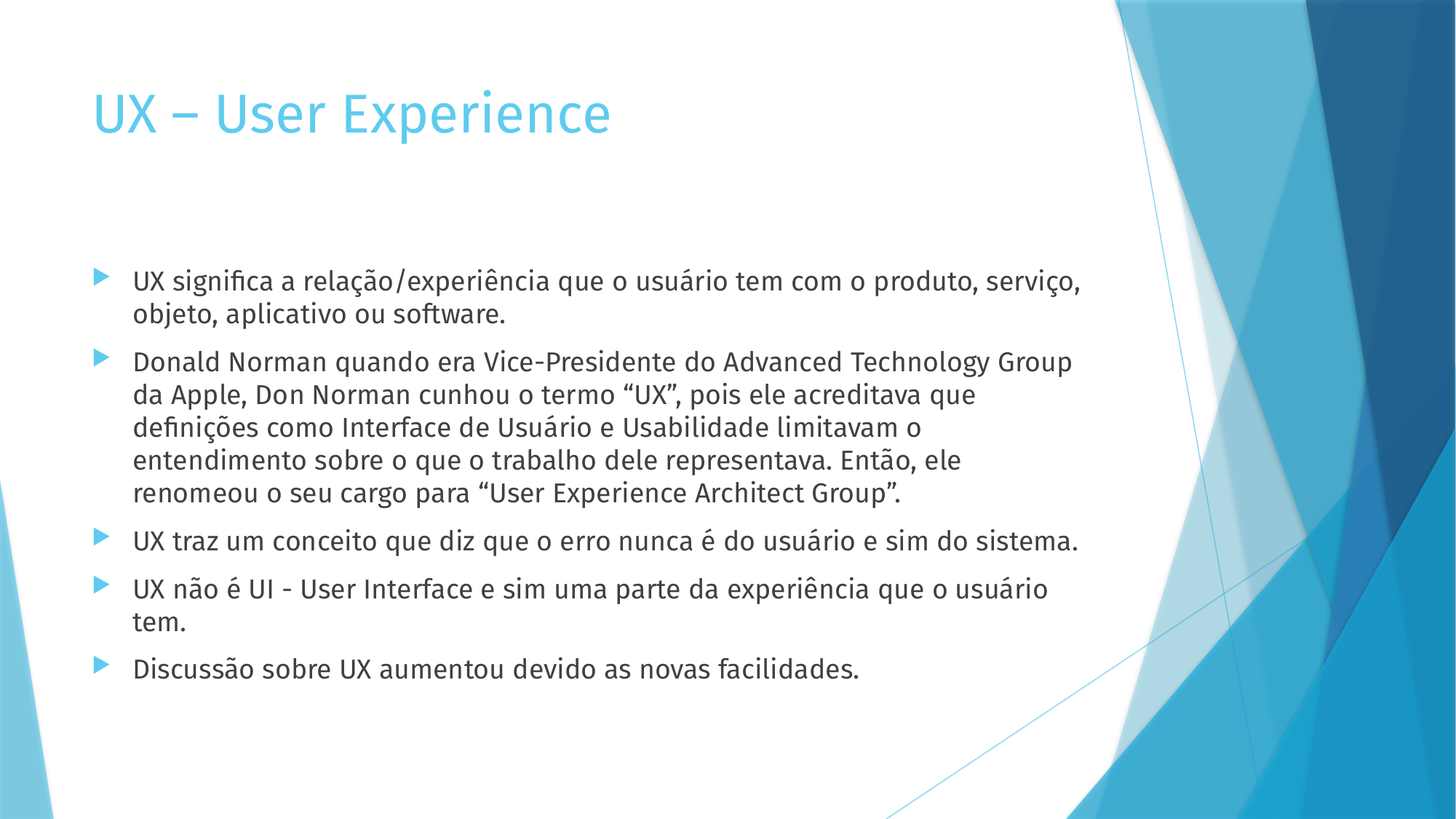

# UX – User Experience
UX significa a relação/experiência que o usuário tem com o produto, serviço, objeto, aplicativo ou software.
Donald Norman quando era Vice-Presidente do Advanced Technology Group da Apple, Don Norman cunhou o termo “UX”, pois ele acreditava que definições como Interface de Usuário e Usabilidade limitavam o entendimento sobre o que o trabalho dele representava. Então, ele renomeou o seu cargo para “User Experience Architect Group”.
UX traz um conceito que diz que o erro nunca é do usuário e sim do sistema.
UX não é UI - User Interface e sim uma parte da experiência que o usuário tem.
Discussão sobre UX aumentou devido as novas facilidades.